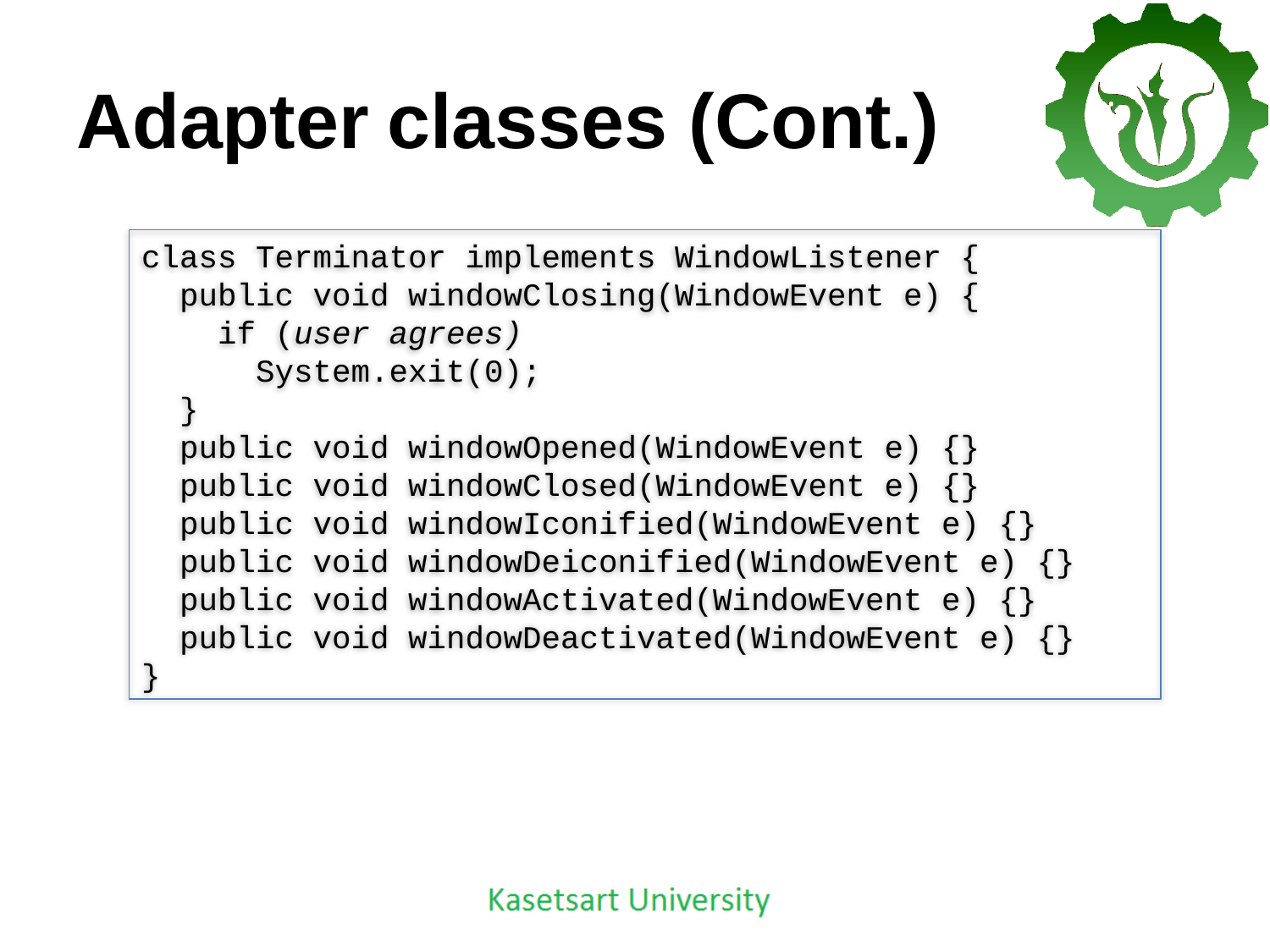

# Adapter classes (Cont.)
class Terminator implements WindowListener {
  public void windowClosing(WindowEvent e) {
    if (user agrees)
      System.exit(0);
  }
  public void windowOpened(WindowEvent e) {}
  public void windowClosed(WindowEvent e) {}
  public void windowIconified(WindowEvent e) {}
  public void windowDeiconified(WindowEvent e) {}
  public void windowActivated(WindowEvent e) {}
  public void windowDeactivated(WindowEvent e) {}
}